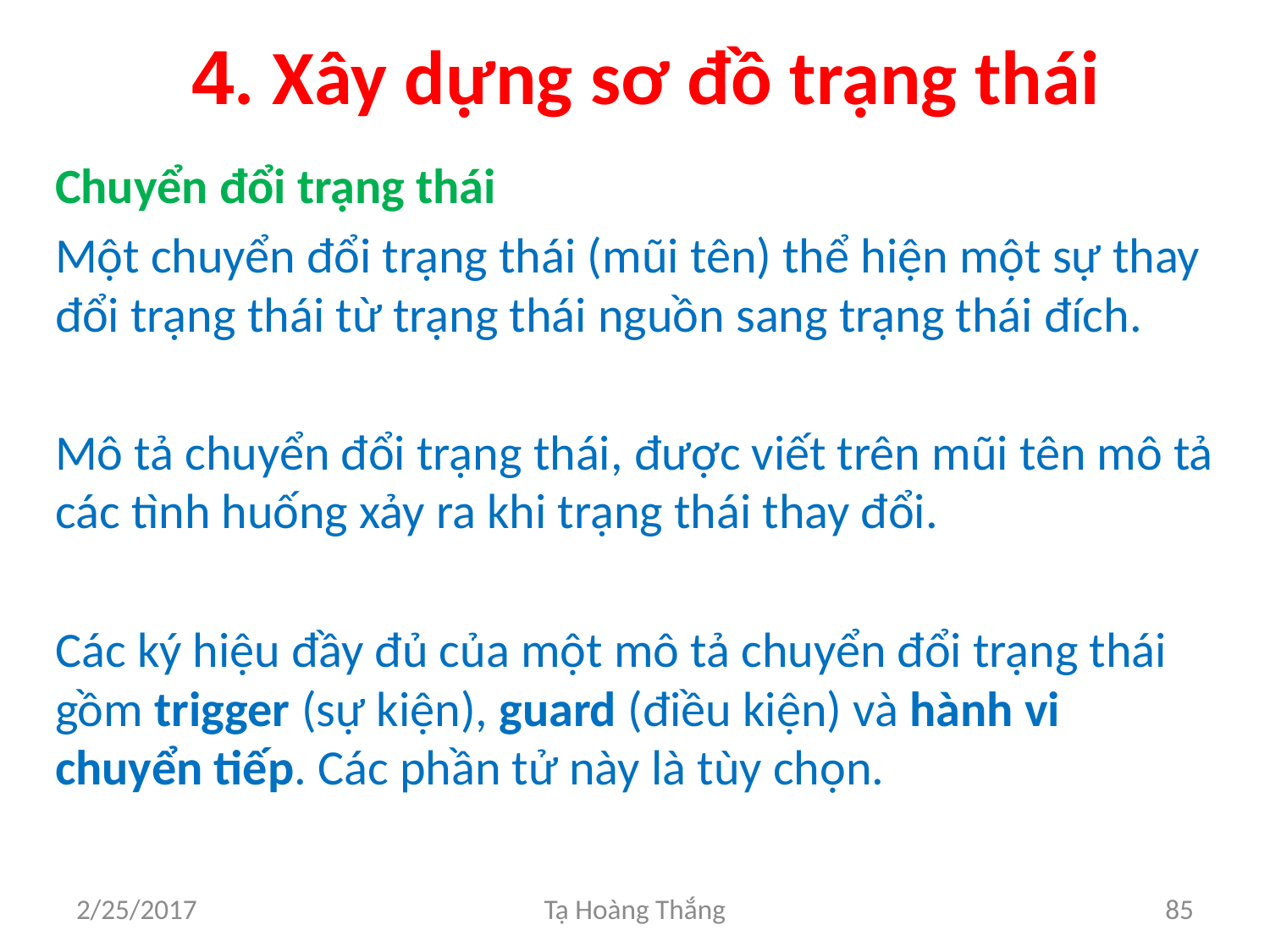

# 4. Xây dựng sơ đồ trạng thái
Chuyển đổi trạng thái
Một chuyển đổi trạng thái (mũi tên) thể hiện một sự thay đổi trạng thái từ trạng thái nguồn sang trạng thái đích.

Mô tả chuyển đổi trạng thái, được viết trên mũi tên mô tả các tình huống xảy ra khi trạng thái thay đổi.

Các ký hiệu đầy đủ của một mô tả chuyển đổi trạng thái gồm trigger (sự kiện), guard (điều kiện) và hành vi chuyển tiếp. Các phần tử này là tùy chọn.
2/25/2017
Tạ Hoàng Thắng
85